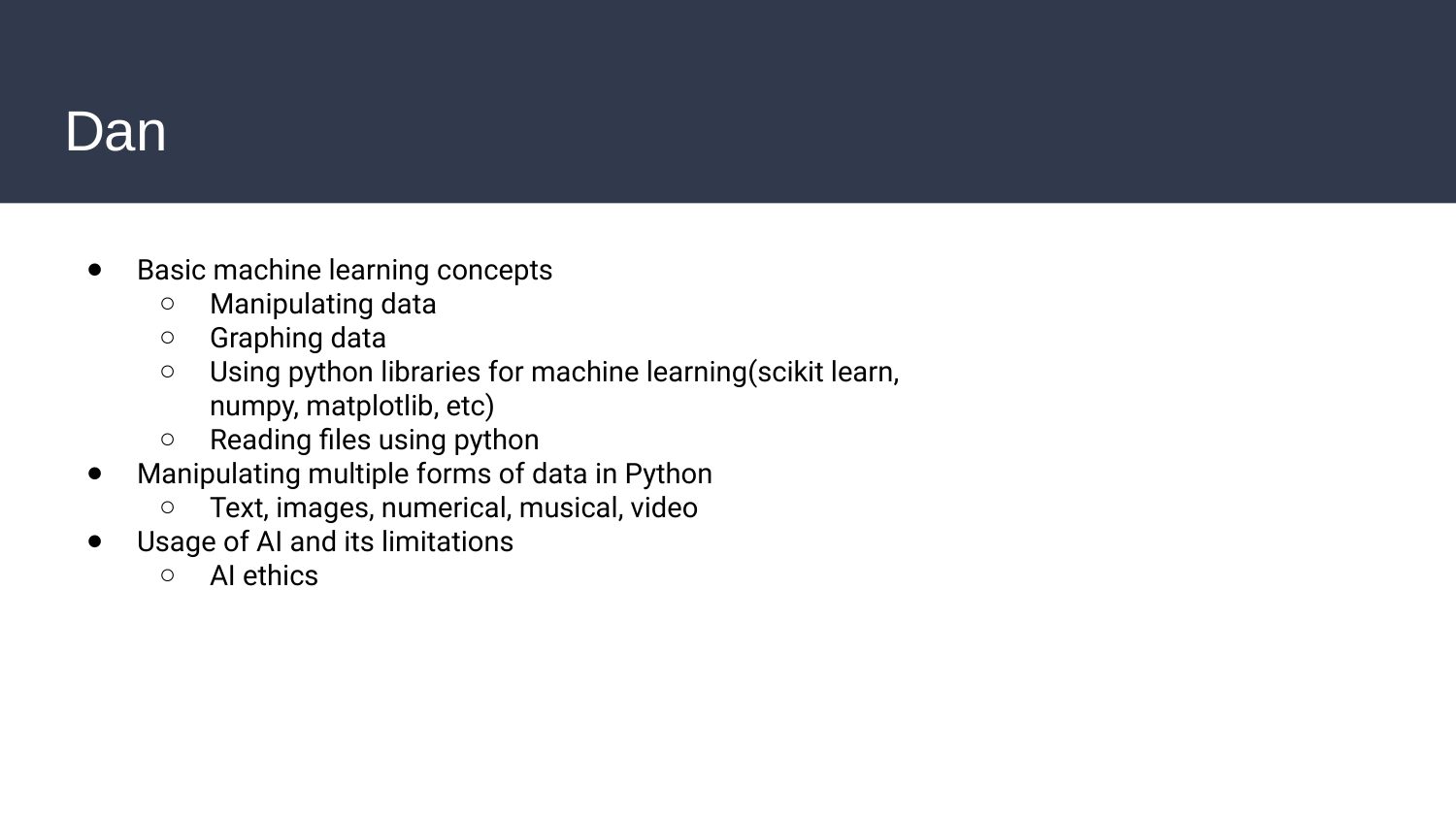

# Dan
Basic machine learning concepts
Manipulating data
Graphing data
Using python libraries for machine learning(scikit learn, numpy, matplotlib, etc)
Reading files using python
Manipulating multiple forms of data in Python
Text, images, numerical, musical, video
Usage of AI and its limitations
AI ethics